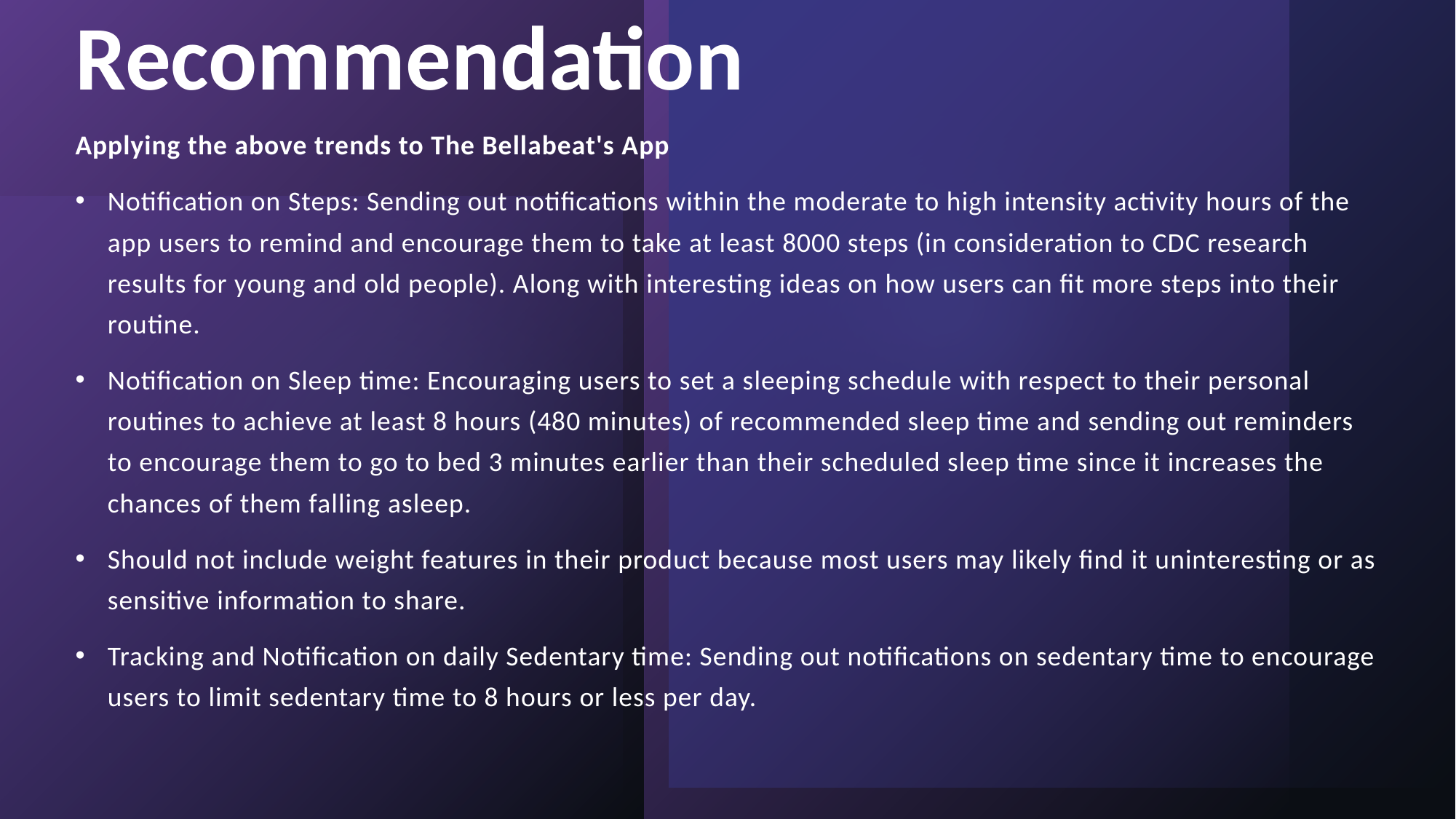

# Recommendation
Applying the above trends to The Bellabeat's App
Notification on Steps: Sending out notifications within the moderate to high intensity activity hours of the app users to remind and encourage them to take at least 8000 steps (in consideration to CDC research results for young and old people). Along with interesting ideas on how users can fit more steps into their routine.
Notification on Sleep time: Encouraging users to set a sleeping schedule with respect to their personal routines to achieve at least 8 hours (480 minutes) of recommended sleep time and sending out reminders to encourage them to go to bed 3 minutes earlier than their scheduled sleep time since it increases the chances of them falling asleep.
Should not include weight features in their product because most users may likely find it uninteresting or as sensitive information to share.
Tracking and Notification on daily Sedentary time: Sending out notifications on sedentary time to encourage users to limit sedentary time to 8 hours or less per day.